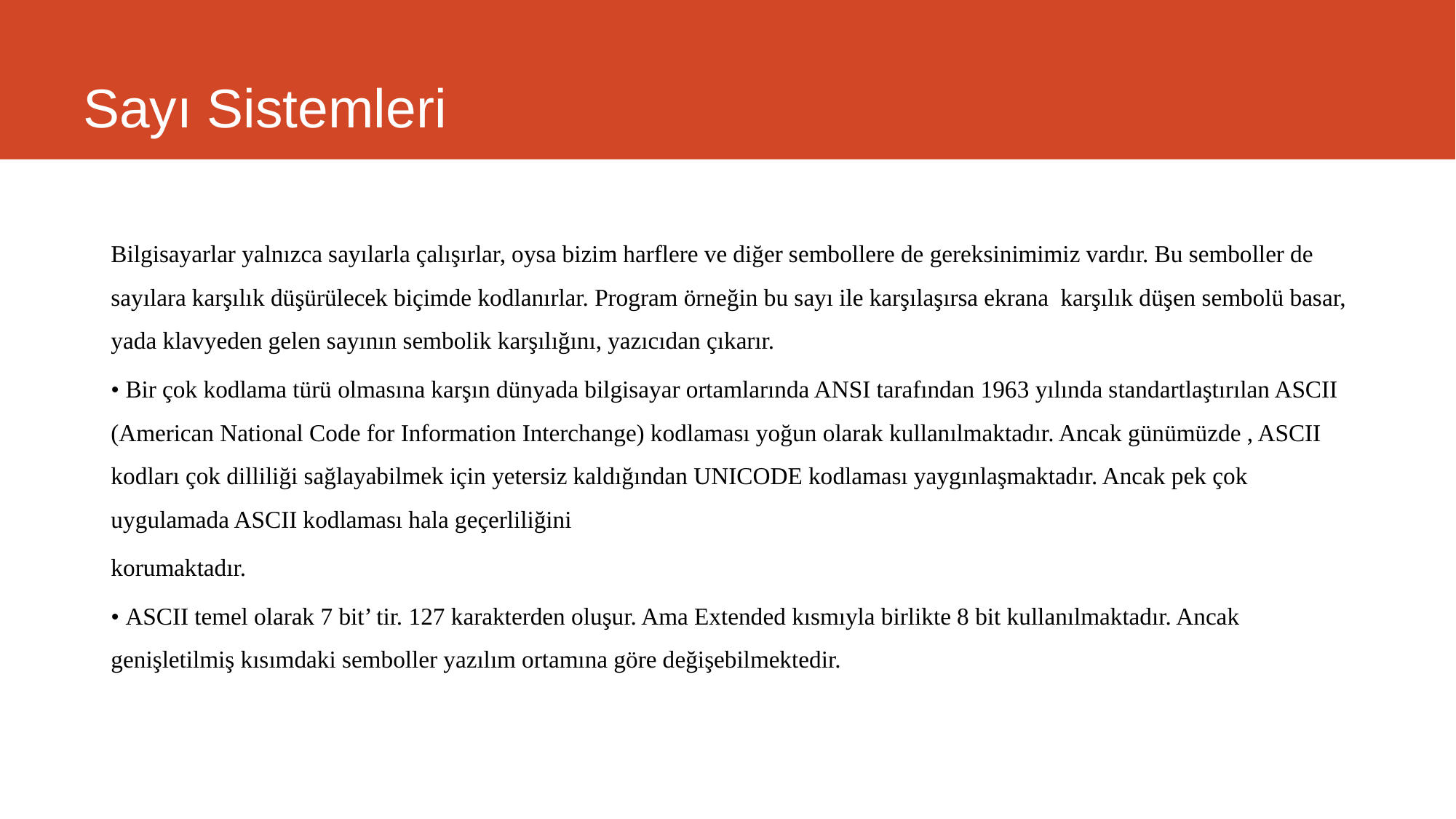

# Sayı Sistemleri
Bilgisayarlar yalnızca sayılarla çalışırlar, oysa bizim harflere ve diğer sembollere de gereksinimimiz vardır. Bu semboller de sayılara karşılık düşürülecek biçimde kodlanırlar. Program örneğin bu sayı ile karşılaşırsa ekrana  karşılık düşen sembolü basar, yada klavyeden gelen sayının sembolik karşılığını, yazıcıdan çıkarır.
• Bir çok kodlama türü olmasına karşın dünyada bilgisayar ortamlarında ANSI tarafından 1963 yılında standartlaştırılan ASCII (American National Code for Information Interchange) kodlaması yoğun olarak kullanılmaktadır. Ancak günümüzde , ASCII kodları çok dilliliği sağlayabilmek için yetersiz kaldığından UNICODE kodlaması yaygınlaşmaktadır. Ancak pek çok uygulamada ASCII kodlaması hala geçerliliğini
korumaktadır.
• ASCII temel olarak 7 bit’ tir. 127 karakterden oluşur. Ama Extended kısmıyla birlikte 8 bit kullanılmaktadır. Ancak genişletilmiş kısımdaki semboller yazılım ortamına göre değişebilmektedir.